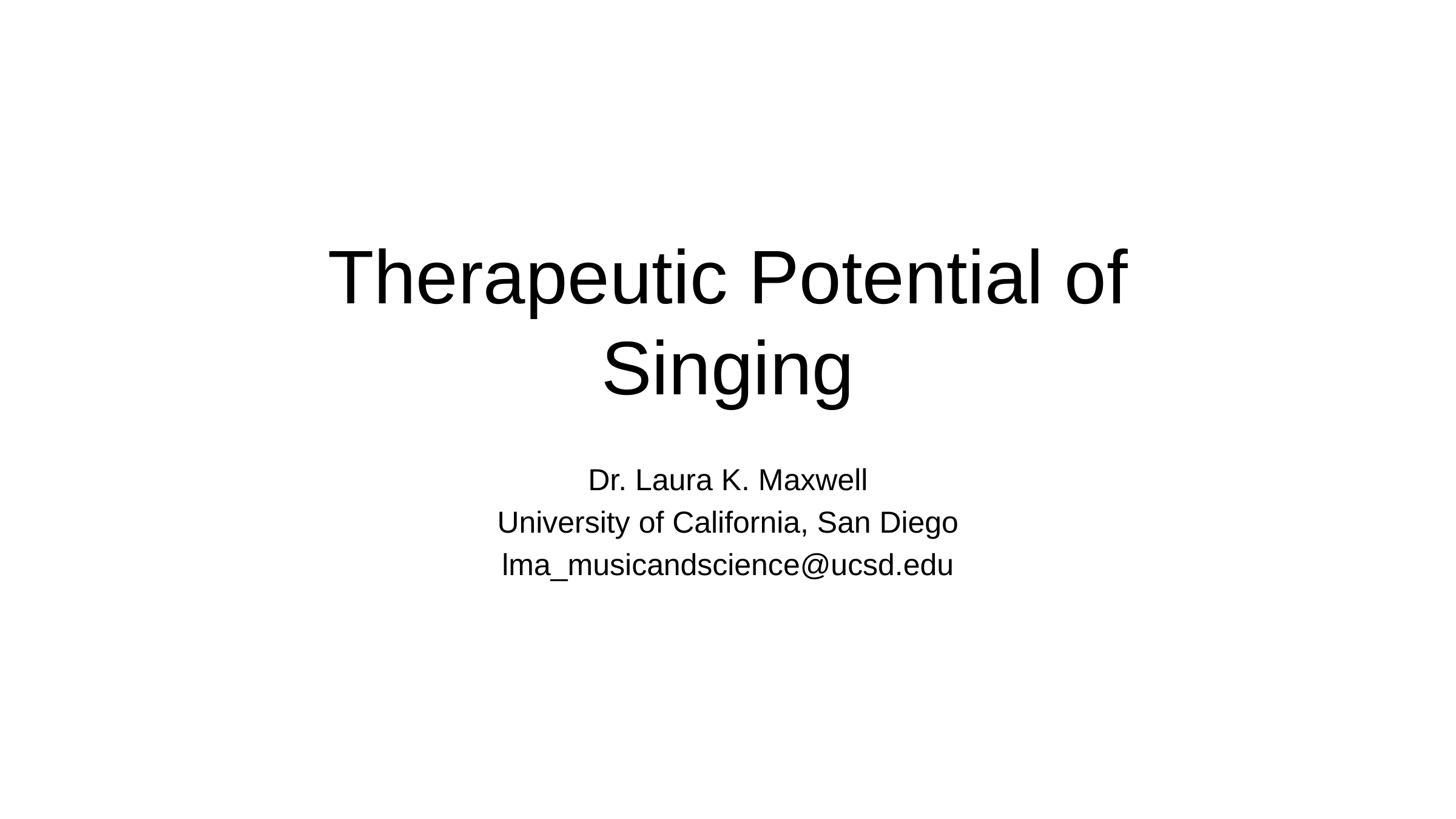

# Therapeutic Potential of Singing
Dr. Laura K. Maxwell
University of California, San Diego
lma_musicandscience@ucsd.edu